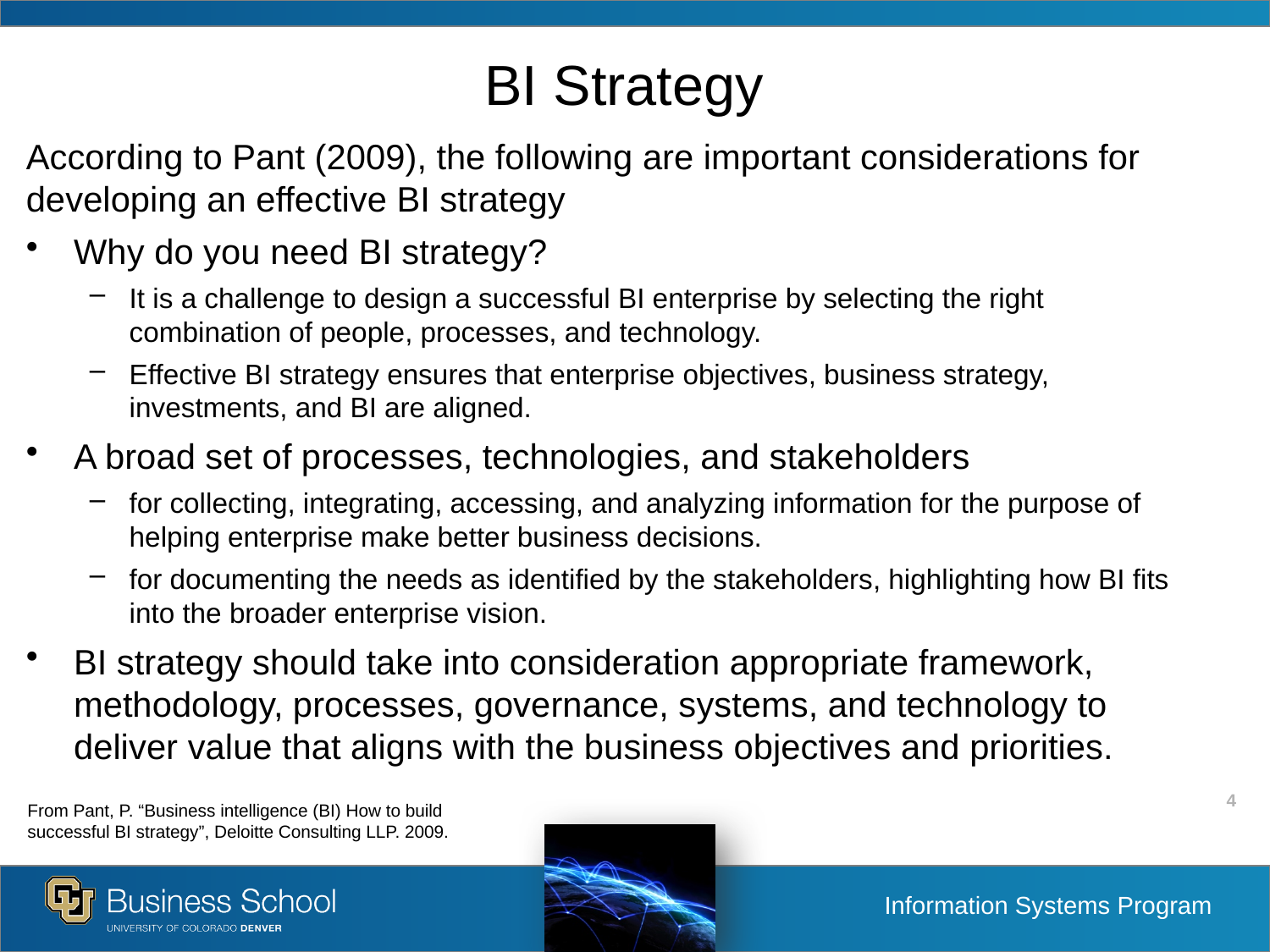

# BI Strategy
According to Pant (2009), the following are important considerations for developing an effective BI strategy
Why do you need BI strategy?
It is a challenge to design a successful BI enterprise by selecting the right combination of people, processes, and technology.
Effective BI strategy ensures that enterprise objectives, business strategy, investments, and BI are aligned.
A broad set of processes, technologies, and stakeholders
for collecting, integrating, accessing, and analyzing information for the purpose of helping enterprise make better business decisions.
for documenting the needs as identified by the stakeholders, highlighting how BI fits into the broader enterprise vision.
BI strategy should take into consideration appropriate framework, methodology, processes, governance, systems, and technology to deliver value that aligns with the business objectives and priorities.
From Pant, P. “Business intelligence (BI) How to build successful BI strategy”, Deloitte Consulting LLP. 2009.